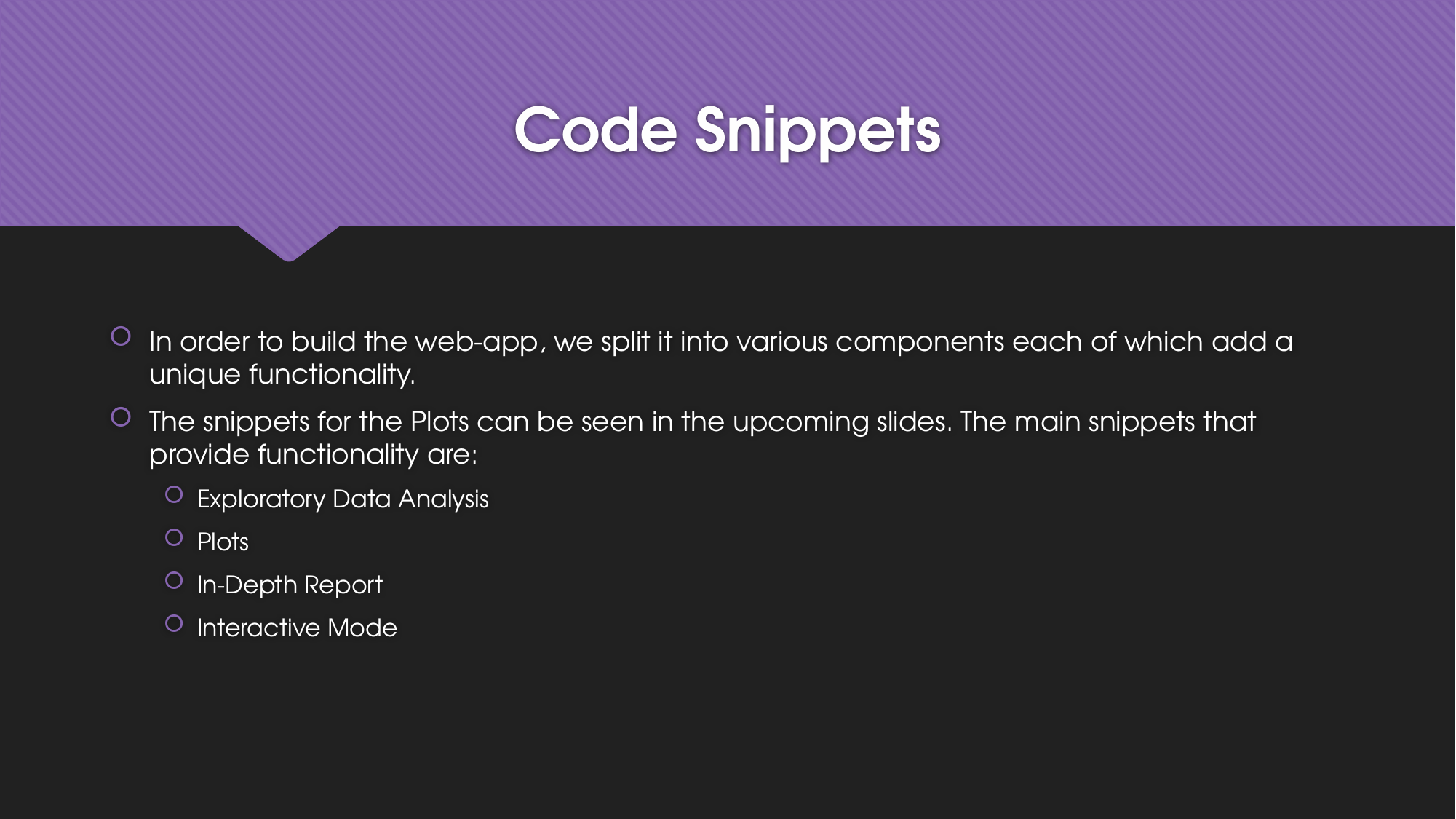

# Code Snippets
In order to build the web-app, we split it into various components each of which add a unique functionality.
The snippets for the Plots can be seen in the upcoming slides. The main snippets that provide functionality are:
Exploratory Data Analysis
Plots
In-Depth Report
Interactive Mode